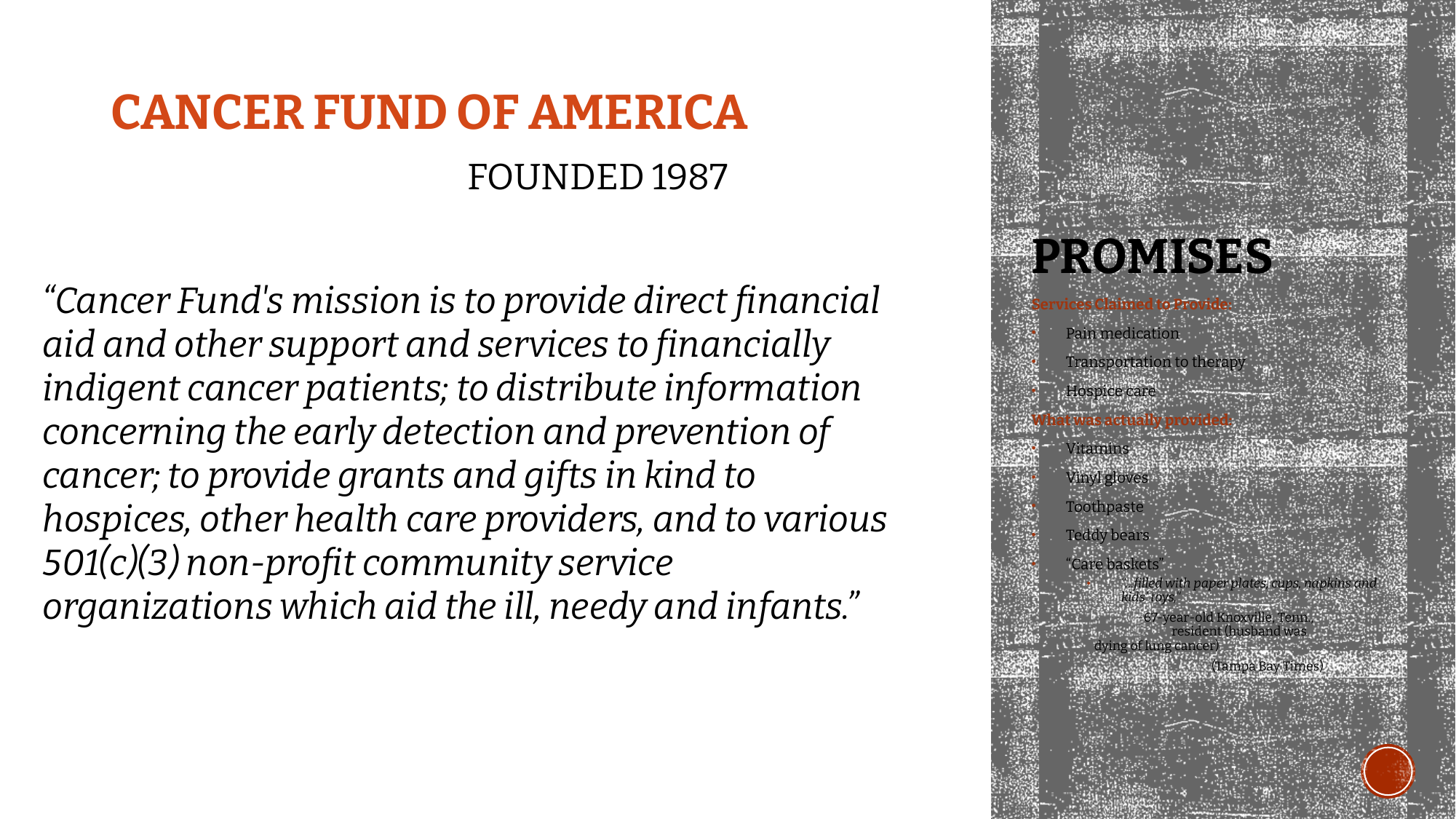

CANCER FUND OF AMERICA
                                                 FOUNDED 1987
# Promises
“Cancer Fund's mission is to provide direct financial aid and other support and services to financially indigent cancer patients; to distribute information concerning the early detection and prevention of cancer; to provide grants and gifts in kind to hospices, other health care providers, and to various 501(c)(3) non-profit community service organizations which aid the ill, needy and infants.”
Services Claimed to Provide:
Pain medication
Transportation to therapy
Hospice care
What was actually provided:
Vitamins
Vinyl gloves
Toothpaste
Teddy bears
“Care baskets”
“…filled with paper plates, cups, napkins and kids' toys,"
                    -67-year-old Knoxville, Tenn.,              	                        	   resident (husband was  	    	   dying of lung cancer)
                                                 (Tampa Bay Times)